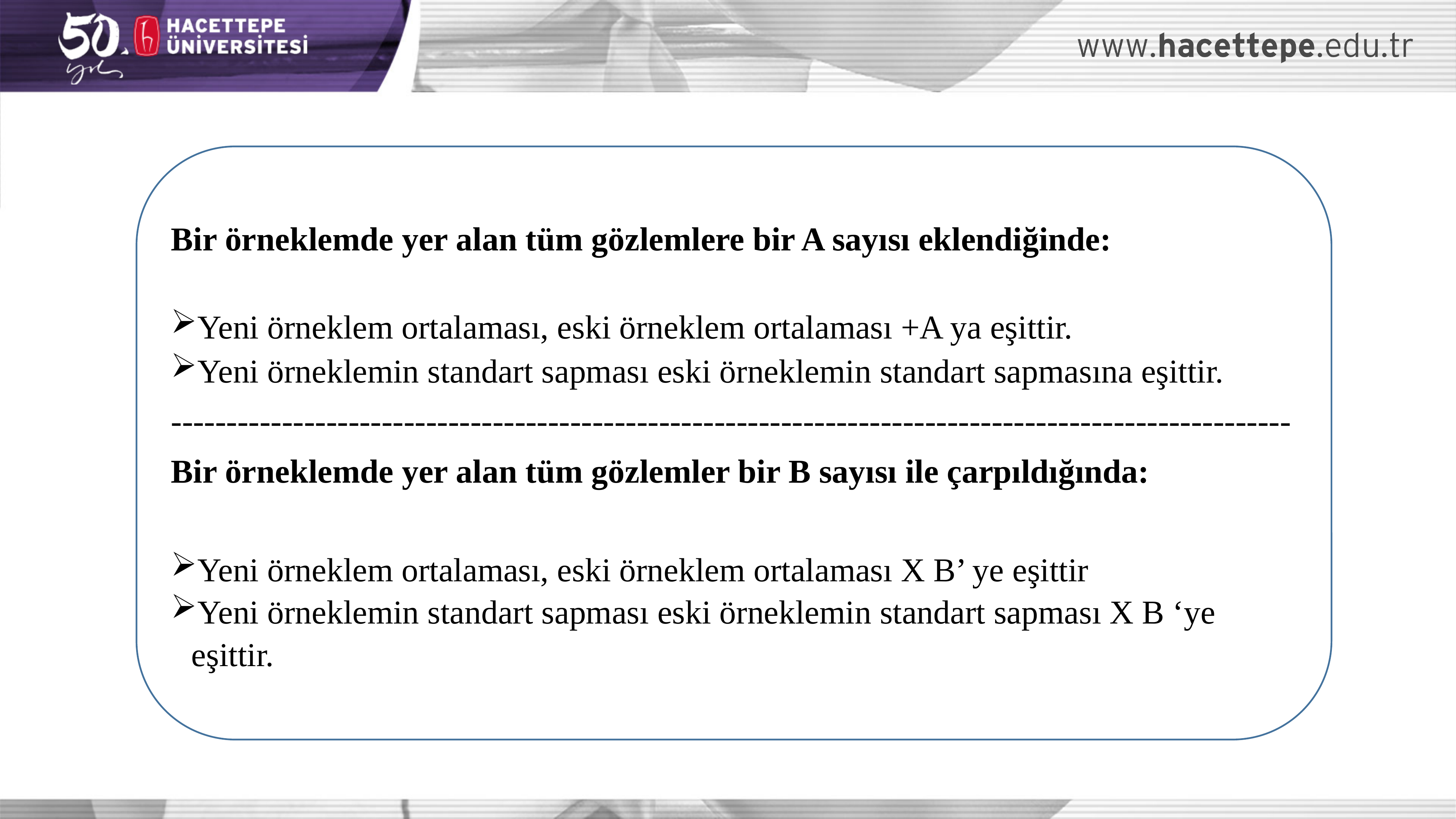

Bir örneklemde yer alan tüm gözlemlere bir A sayısı eklendiğinde:

Yeni örneklem ortalaması, eski örneklem ortalaması +A ya eşittir.
Yeni örneklemin standart sapması eski örneklemin standart sapmasına eşittir.
-----------------------------------------------------------------------------------------------------
Bir örneklemde yer alan tüm gözlemler bir B sayısı ile çarpıldığında:

Yeni örneklem ortalaması, eski örneklem ortalaması X B’ ye eşittir
Yeni örneklemin standart sapması eski örneklemin standart sapması X B ‘ye eşittir.